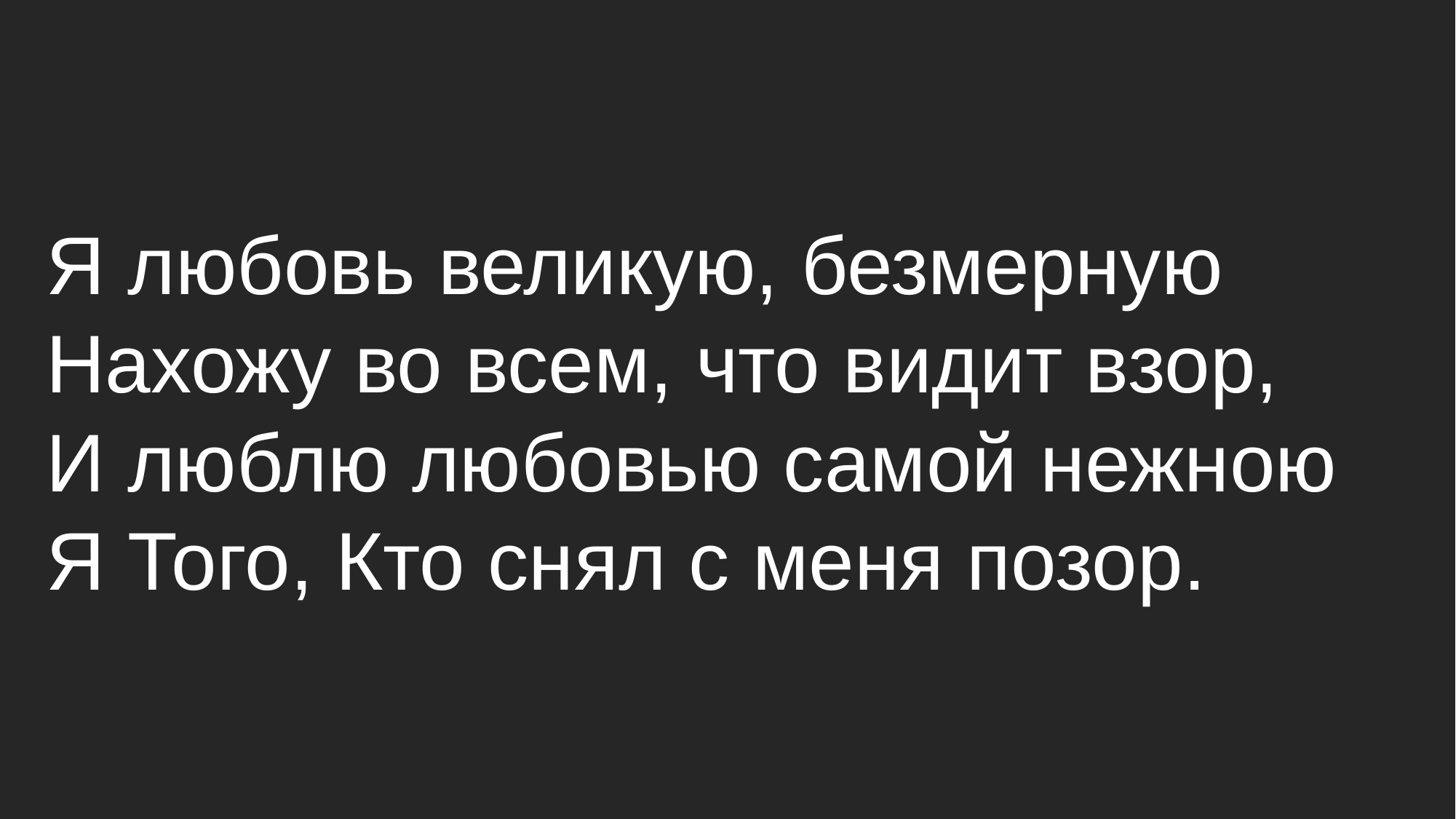

Я любовь великую, безмерную
Нахожу во всем, что видит взор,
И люблю любовью самой нежною
Я Того, Кто снял с меня позор.